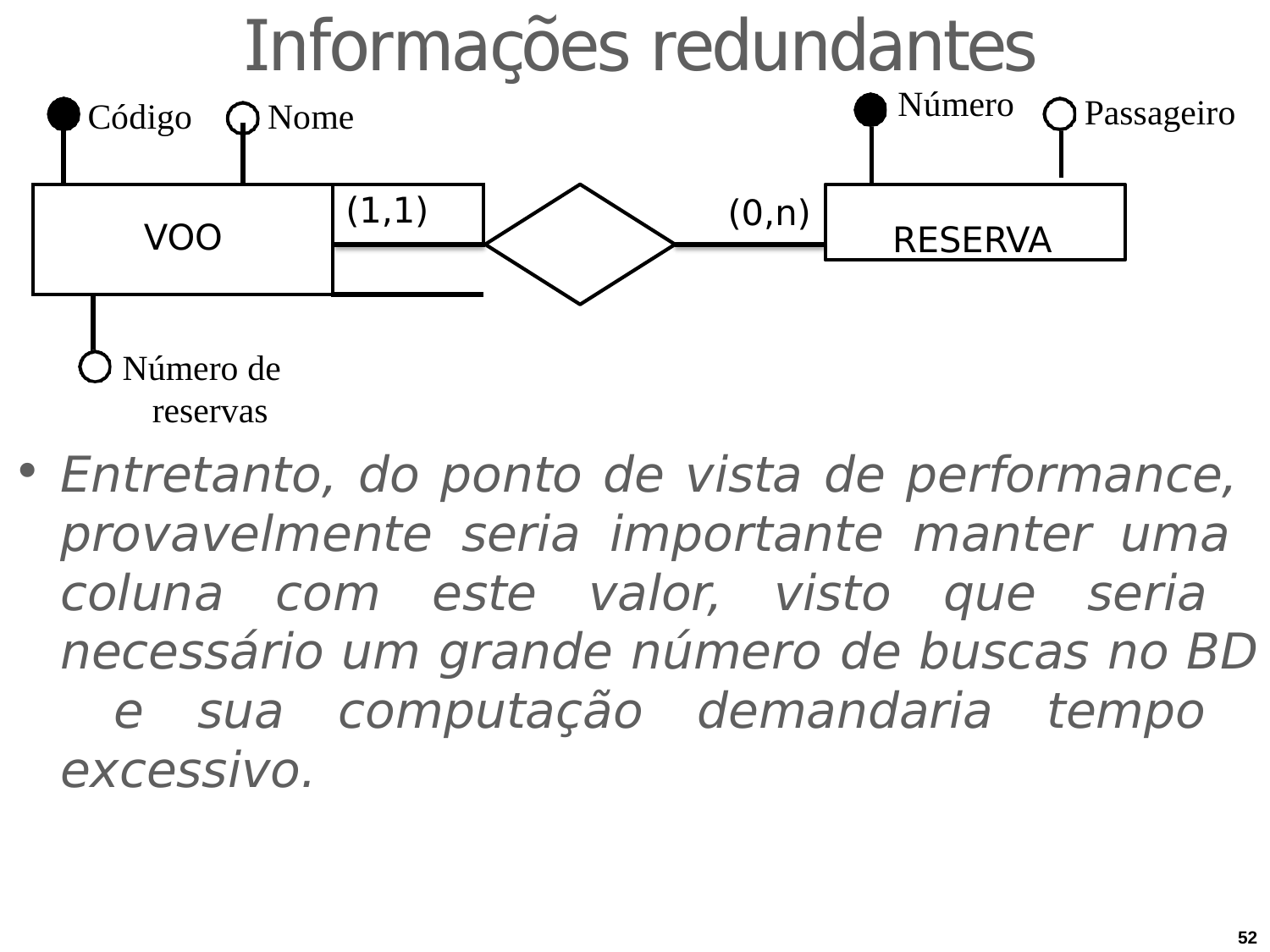

# Informações redundantes
Número
Passageiro
Código
Nome

|  |  |  |  |  |
| --- | --- | --- | --- | --- |
| VOO |  |  |  | (1,1) |
|  |  |  |  |  |
|  |  |  |  |  |

RESERVA
(0,n)

Número de  reservas
Entretanto, do ponto de vista de performance,  provavelmente seria importante manter uma  coluna com este valor, visto que seria  necessário um grande número de buscas no BD  e sua computação demandaria tempo  excessivo.

52